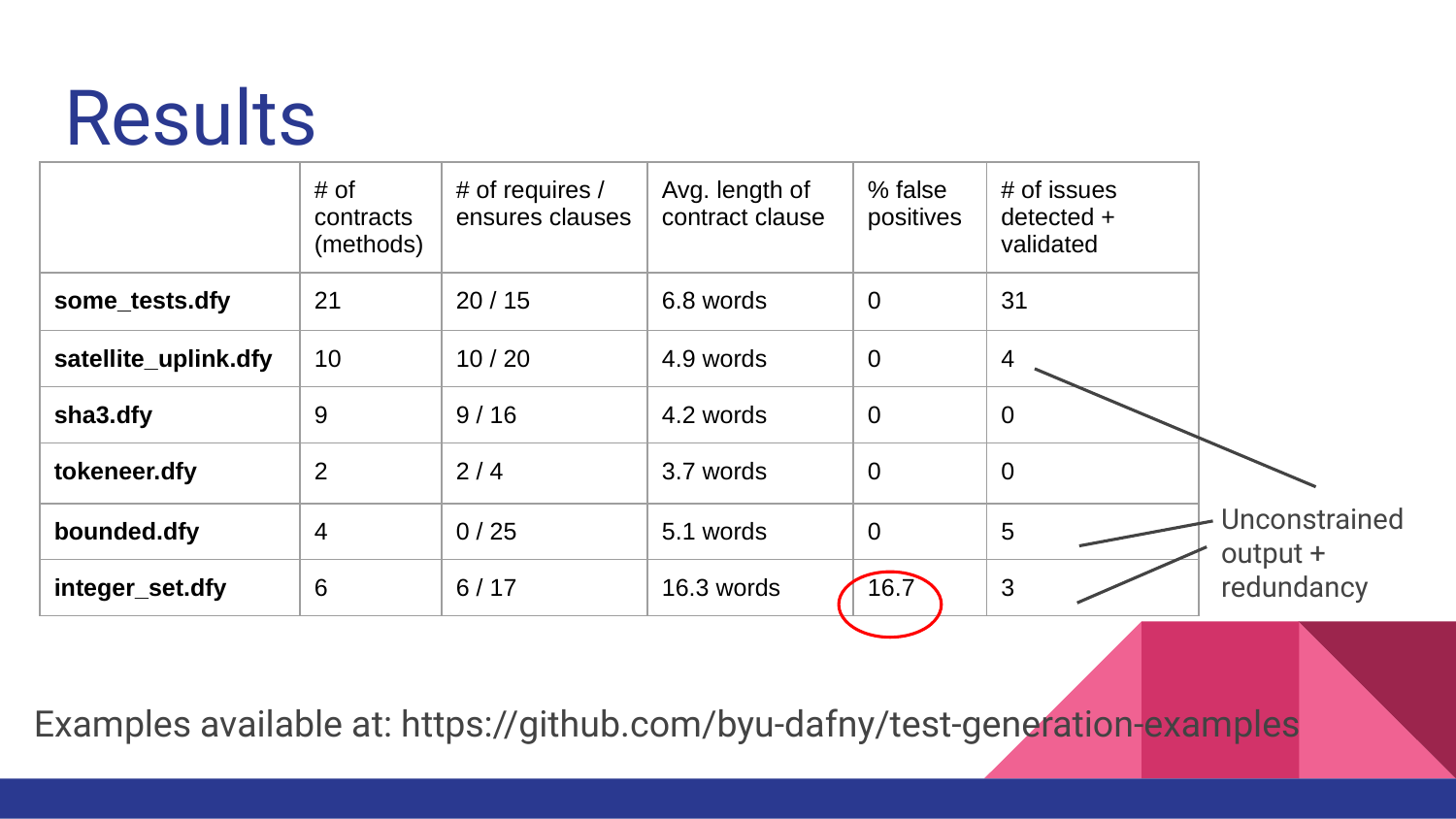

# Results
|  | # of contracts (methods) | # of requires / ensures clauses | Avg. length of contract clause | % false positives | # of issues detected + validated |
| --- | --- | --- | --- | --- | --- |
| some\_tests.dfy | 21 | 20 / 15 | 6.8 words | 0 | 31 |
| satellite\_uplink.dfy | 10 | 10 / 20 | 4.9 words | 0 | 4 |
| sha3.dfy | 9 | 9 / 16 | 4.2 words | 0 | 0 |
| tokeneer.dfy | 2 | 2 / 4 | 3.7 words | 0 | 0 |
| bounded.dfy | 4 | 0 / 25 | 5.1 words | 0 | 5 |
| integer\_set.dfy | 6 | 6 / 17 | 16.3 words | 16.7 | 3 |
Unconstrained output + redundancy

Examples available at: https://github.com/byu-dafny/test-generation-examples